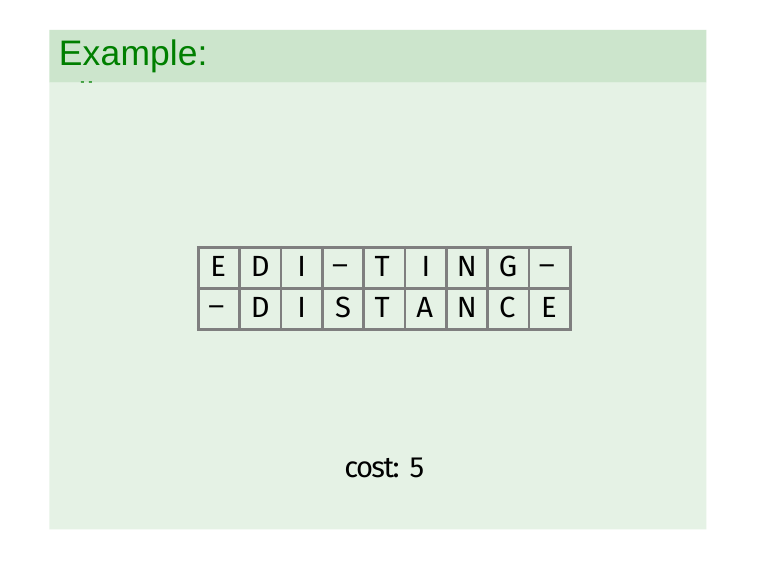

Example: alignment

| E | D | I | − | T | I | N | G | − |
| --- | --- | --- | --- | --- | --- | --- | --- | --- |
| − | D | I | S | T | A | N | C | E |
cost: 5